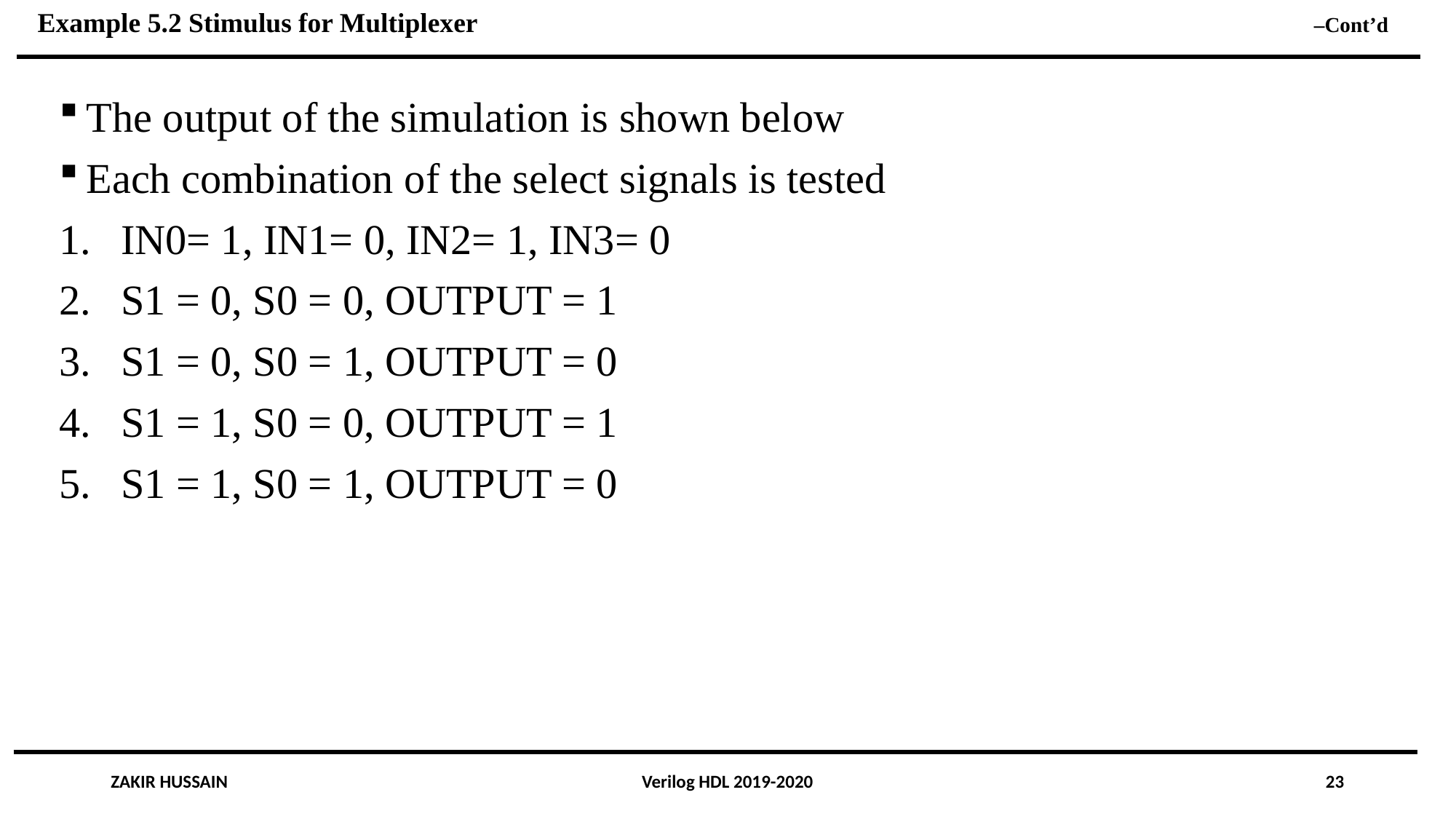

Example 5.2 Stimulus for Multiplexer                                                                                                                         –Cont’d
The output of the simulation is shown below
Each combination of the select signals is tested
IN0= 1, IN1= 0, IN2= 1, IN3= 0
S1 = 0, S0 = 0, OUTPUT = 1
S1 = 0, S0 = 1, OUTPUT = 0
S1 = 1, S0 = 0, OUTPUT = 1
S1 = 1, S0 = 1, OUTPUT = 0
ZAKIR HUSSAIN
Verilog HDL 2019-2020
23